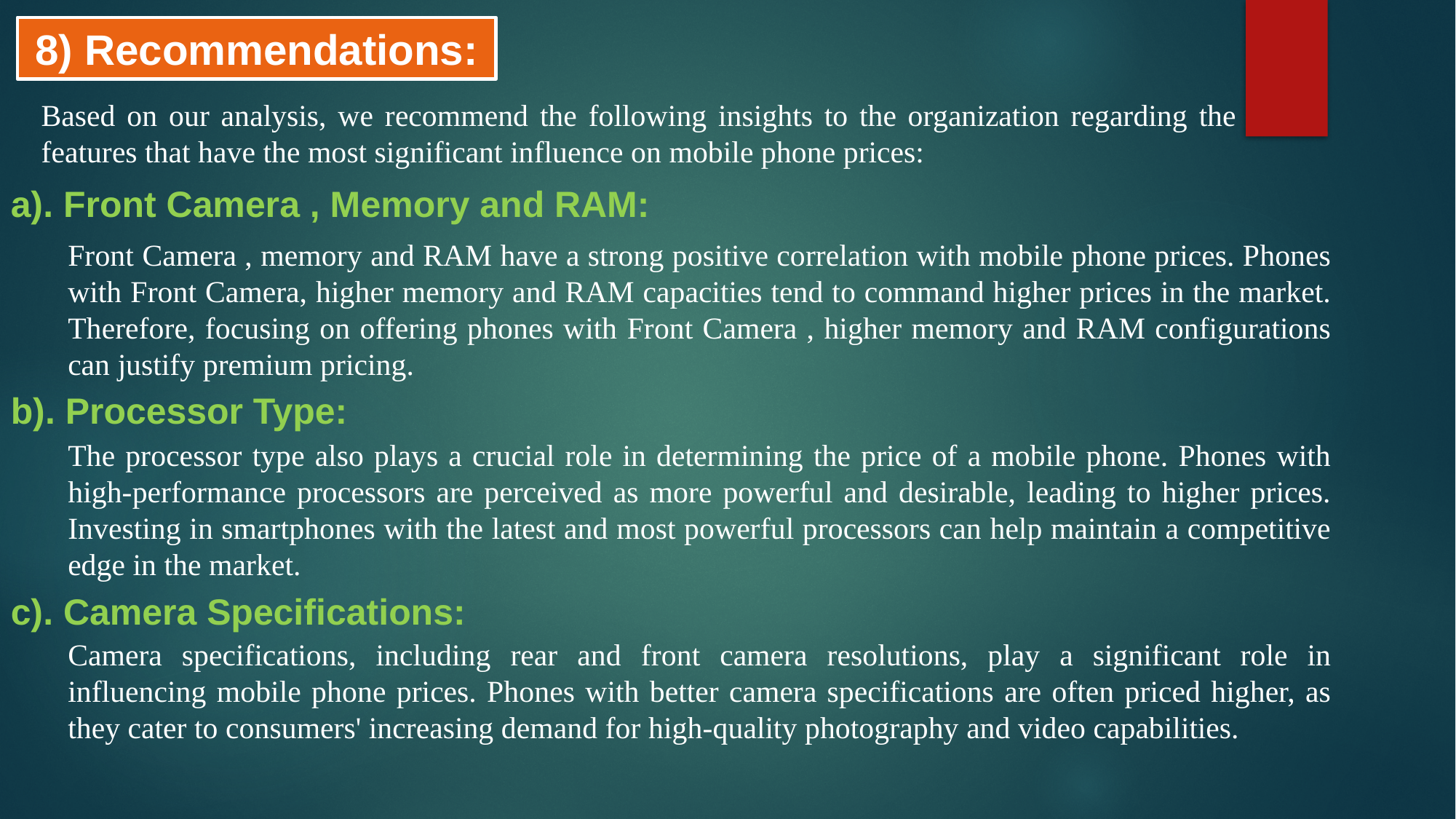

8) Recommendations:
Based on our analysis, we recommend the following insights to the organization regarding the features that have the most significant influence on mobile phone prices:
a). Front Camera , Memory and RAM:
Front Camera , memory and RAM have a strong positive correlation with mobile phone prices. Phones with Front Camera, higher memory and RAM capacities tend to command higher prices in the market. Therefore, focusing on offering phones with Front Camera , higher memory and RAM configurations can justify premium pricing.
b). Processor Type:
The processor type also plays a crucial role in determining the price of a mobile phone. Phones with high-performance processors are perceived as more powerful and desirable, leading to higher prices. Investing in smartphones with the latest and most powerful processors can help maintain a competitive edge in the market.
c). Camera Specifications:
Camera specifications, including rear and front camera resolutions, play a significant role in influencing mobile phone prices. Phones with better camera specifications are often priced higher, as they cater to consumers' increasing demand for high-quality photography and video capabilities.